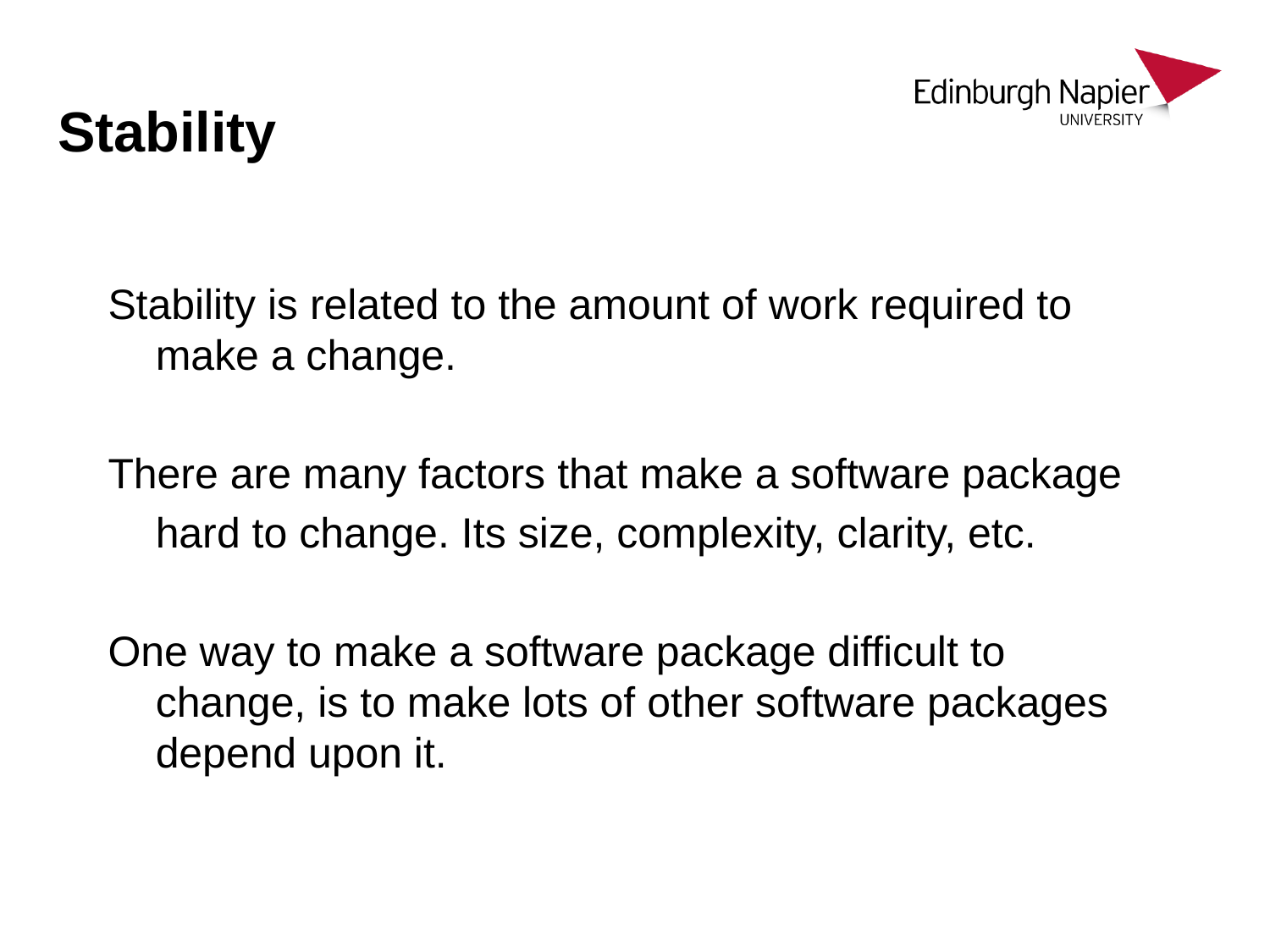

# Stability
Stability is related to the amount of work required to make a change.

There are many factors that make a software package
	hard to change. Its size, complexity, clarity, etc.

One way to make a software package difficult to change, is to make lots of other software packages depend upon it.